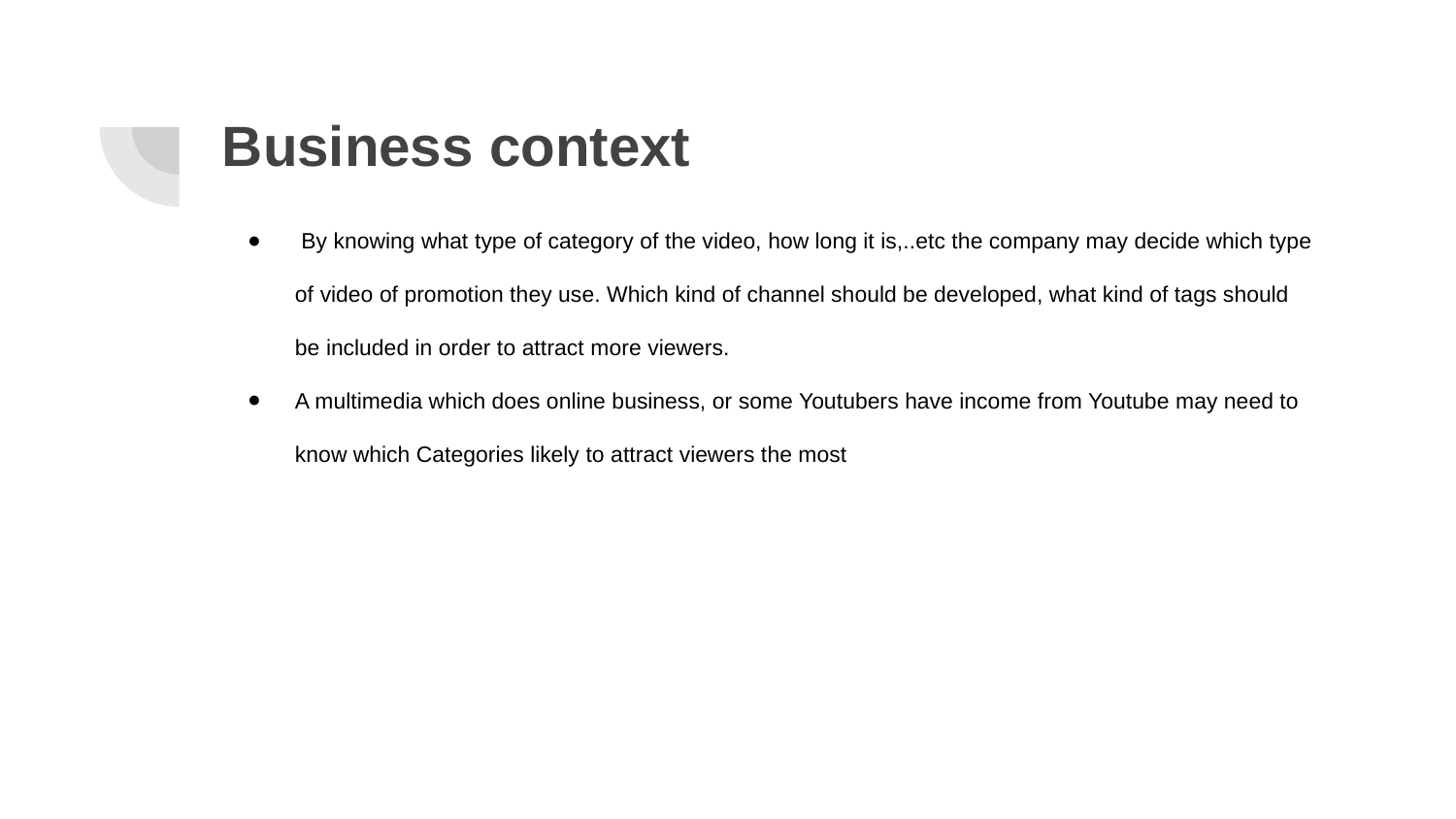

# Business context
 By knowing what type of category of the video, how long it is,..etc the company may decide which type of video of promotion they use. Which kind of channel should be developed, what kind of tags should be included in order to attract more viewers.
A multimedia which does online business, or some Youtubers have income from Youtube may need to know which Categories likely to attract viewers the most